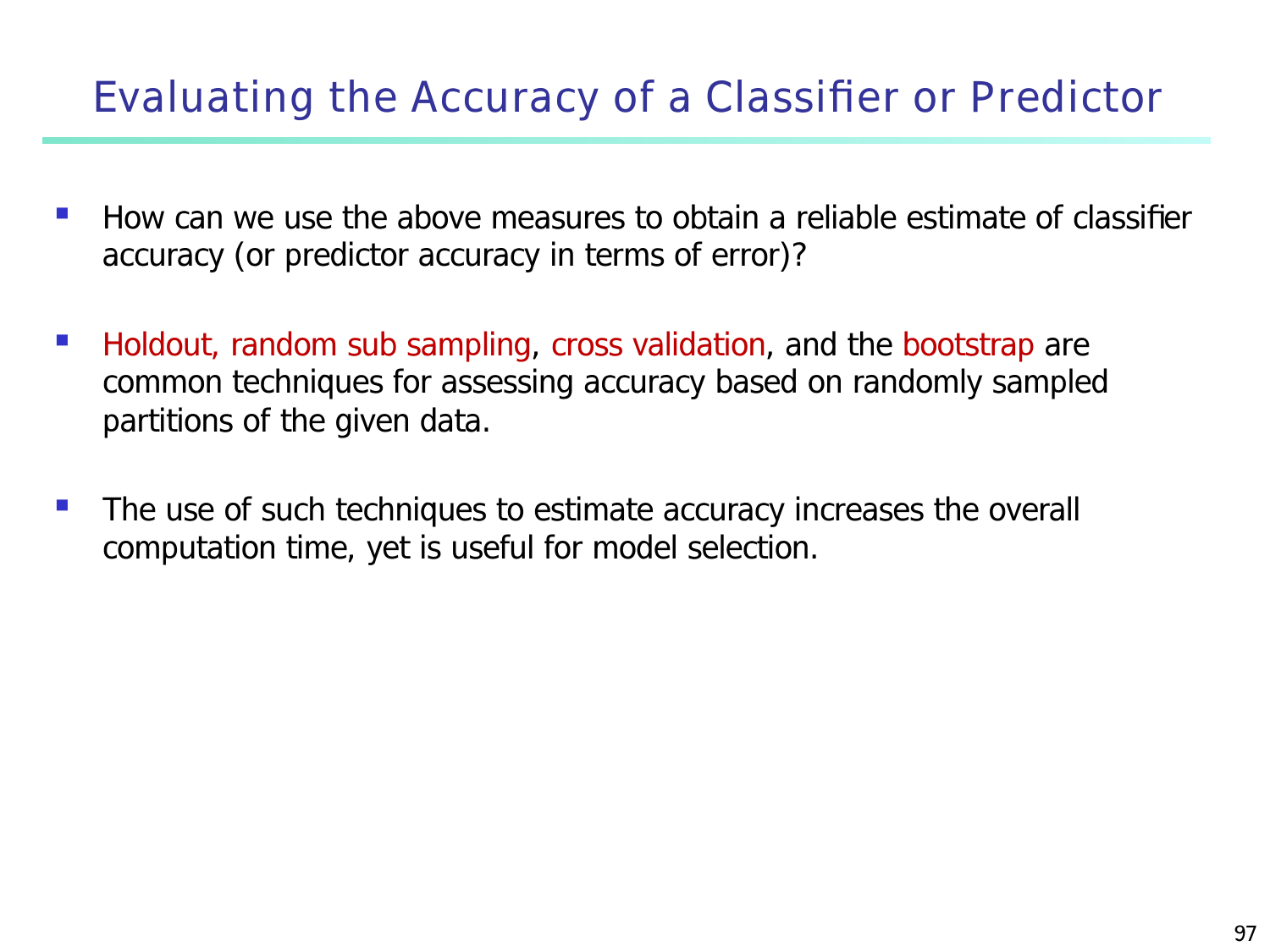

# Evaluating the Accuracy of a Classifier or Predictor
How can we use the above measures to obtain a reliable estimate of classifier accuracy (or predictor accuracy in terms of error)?

Holdout, random sub sampling, cross validation, and the bootstrap are common techniques for assessing accuracy based on randomly sampled partitions of the given data.

The use of such techniques to estimate accuracy increases the overall computation time, yet is useful for model selection.

97